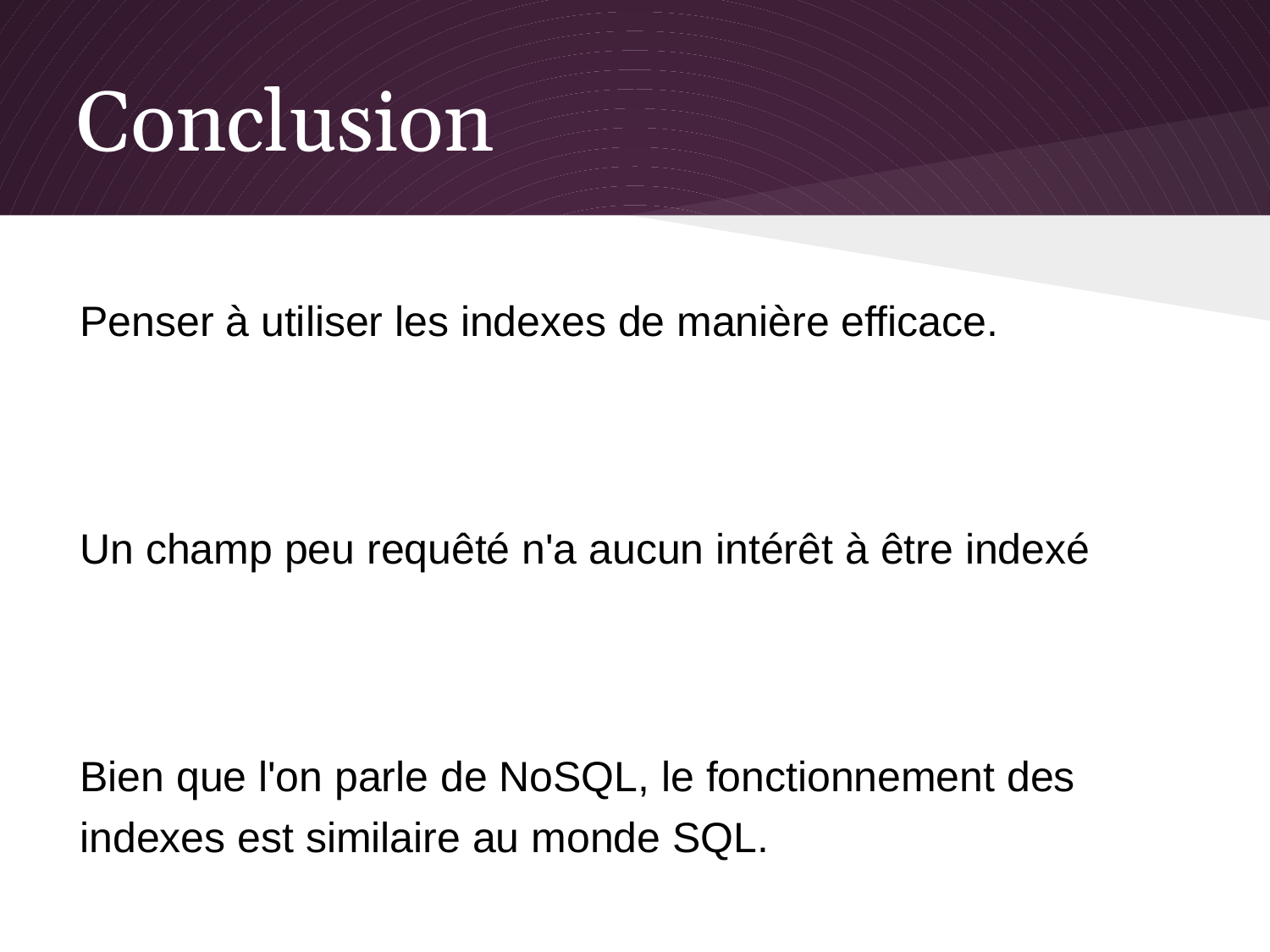

# Conclusion
Penser à utiliser les indexes de manière efficace.

Un champ peu requêté n'a aucun intérêt à être indexé

Bien que l'on parle de NoSQL, le fonctionnement des indexes est similaire au monde SQL.